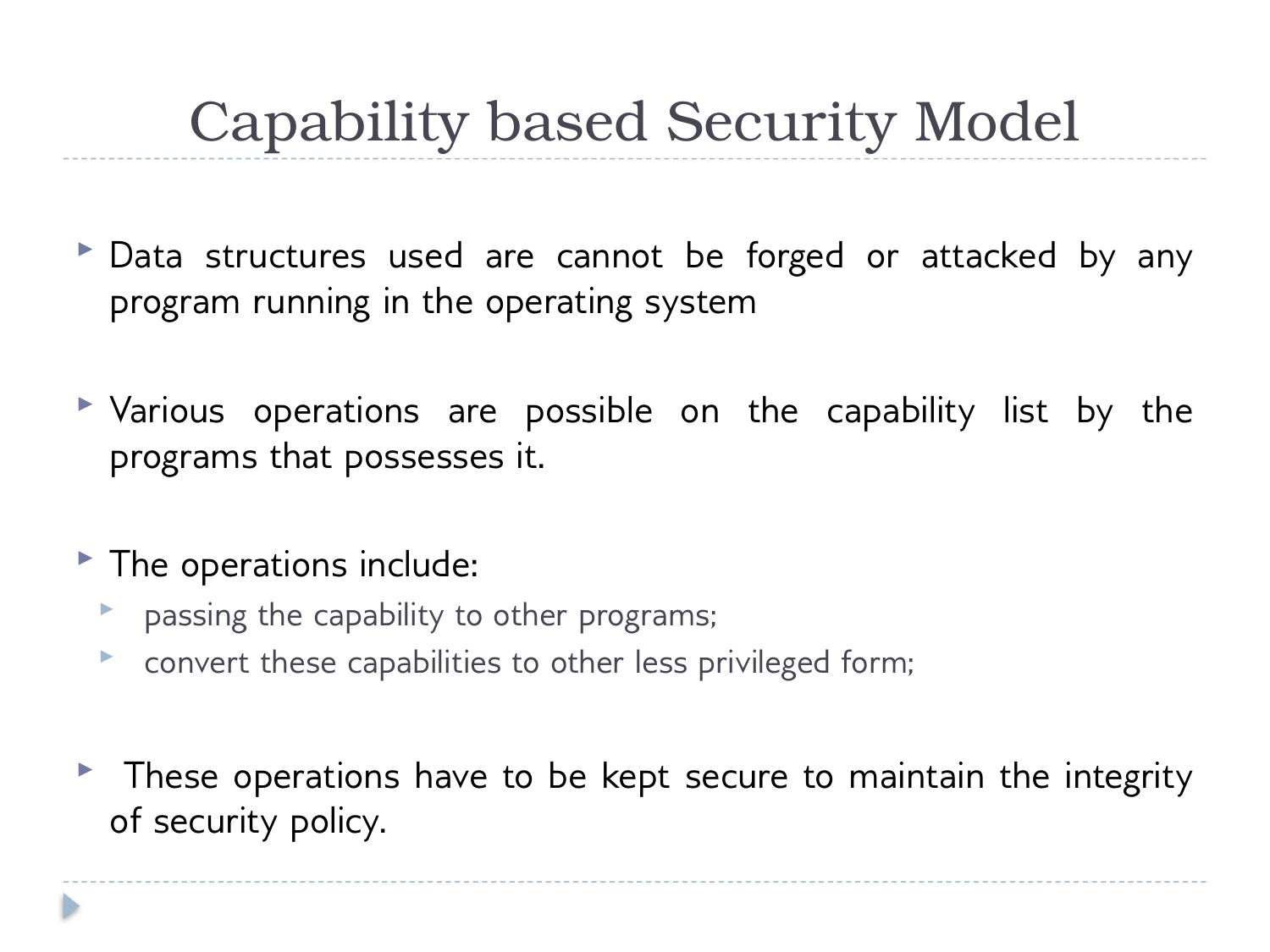

# Capability based Security Model

Data structures used are cannot be forged or attacked by any program running in the operating system

Various operations are possible on the capability list by the programs that possesses it.

The operations include:
passing the capability to other programs;
convert these capabilities to other less privileged form;

 These operations have to be kept secure to maintain the integrity of security policy.